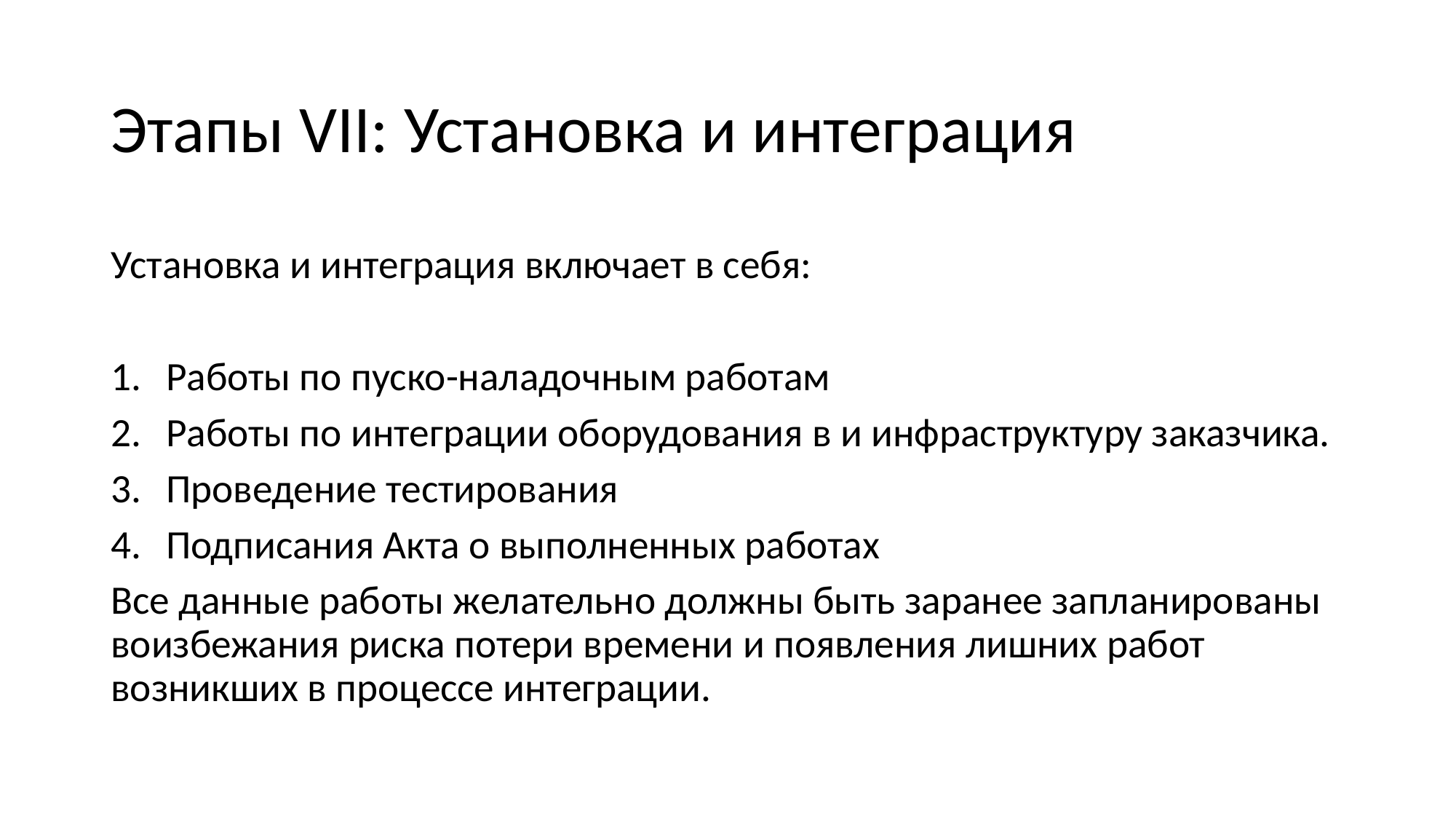

# Этапы VII: Установка и интеграция
Установка и интеграция включает в себя:

Работы по пуско-наладочным работам
Работы по интеграции оборудования в и инфраструктуру заказчика.
Проведение тестирования
Подписания Акта о выполненных работах
Все данные работы желательно должны быть заранее запланированы воизбежания риска потери времени и появления лишних работ возникших в процессе интеграции.